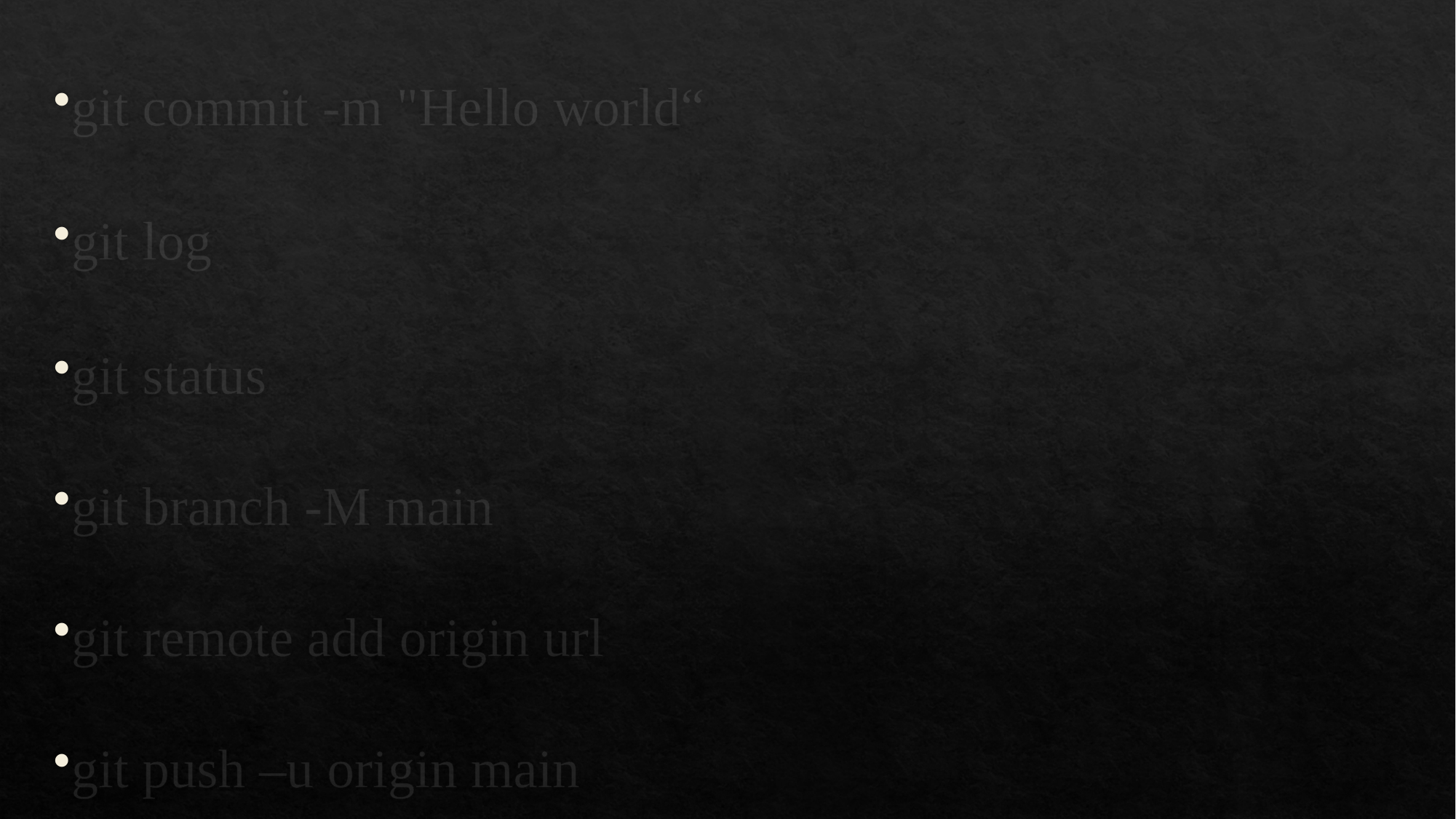

git commit -m "Hello world“
git log
git status
git branch -M main
git remote add origin url
git push –u origin main